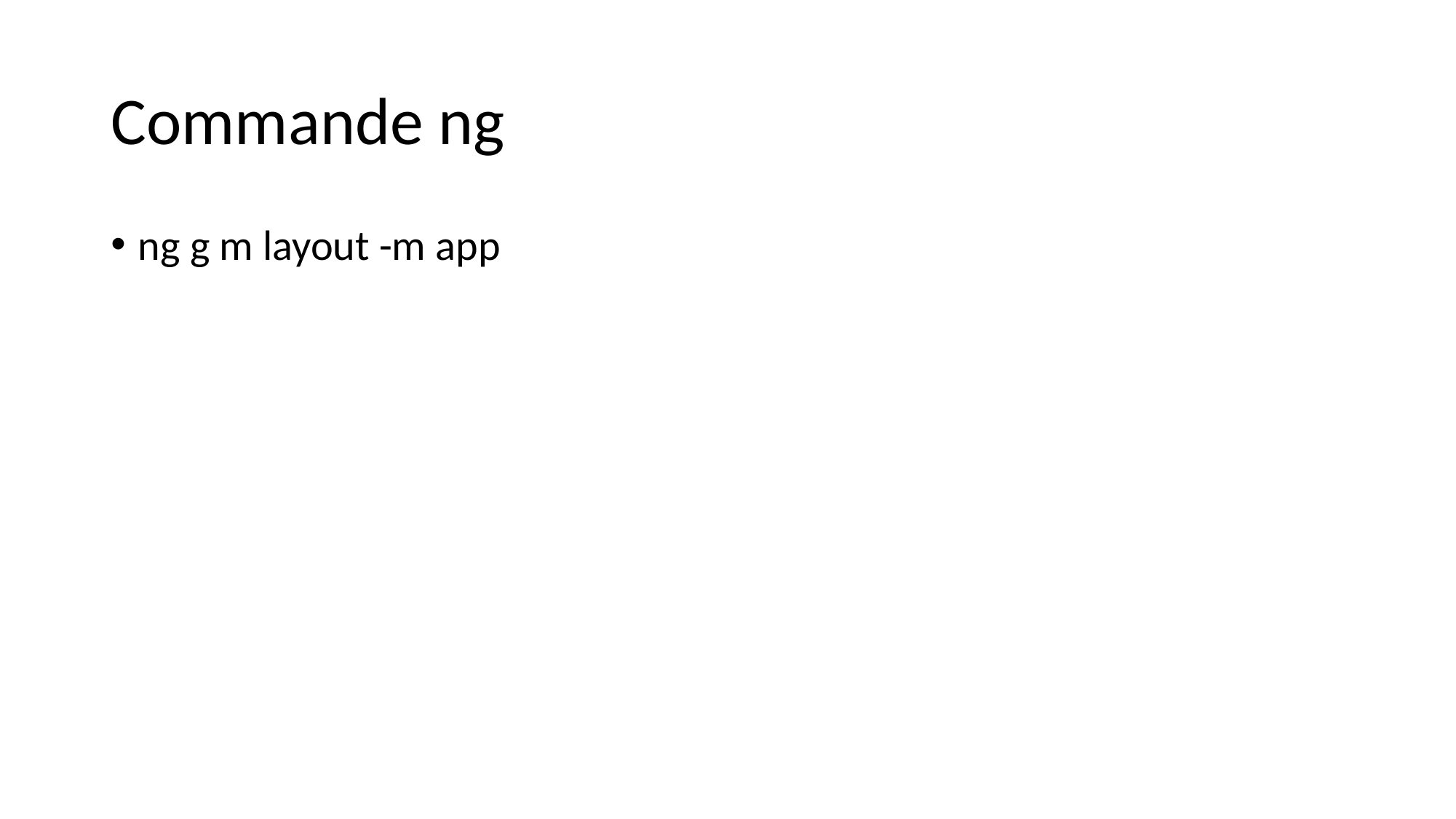

# Commande ng
ng g m layout -m app